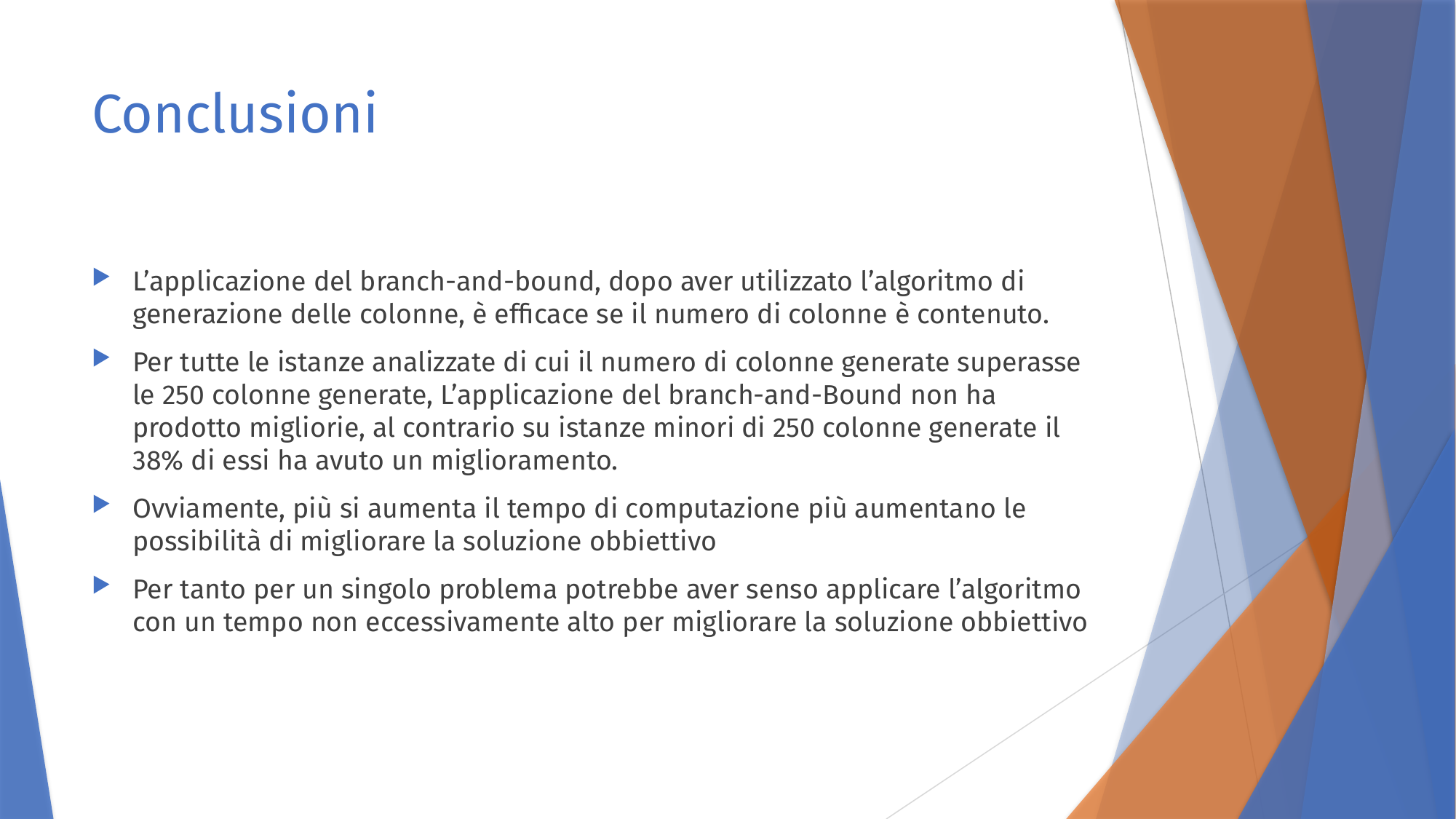

# Conclusioni
L’applicazione del branch-and-bound, dopo aver utilizzato l’algoritmo di generazione delle colonne, è efficace se il numero di colonne è contenuto.
Per tutte le istanze analizzate di cui il numero di colonne generate superasse le 250 colonne generate, L’applicazione del branch-and-Bound non ha prodotto migliorie, al contrario su istanze minori di 250 colonne generate il 38% di essi ha avuto un miglioramento.
Ovviamente, più si aumenta il tempo di computazione più aumentano le possibilità di migliorare la soluzione obbiettivo
Per tanto per un singolo problema potrebbe aver senso applicare l’algoritmo con un tempo non eccessivamente alto per migliorare la soluzione obbiettivo